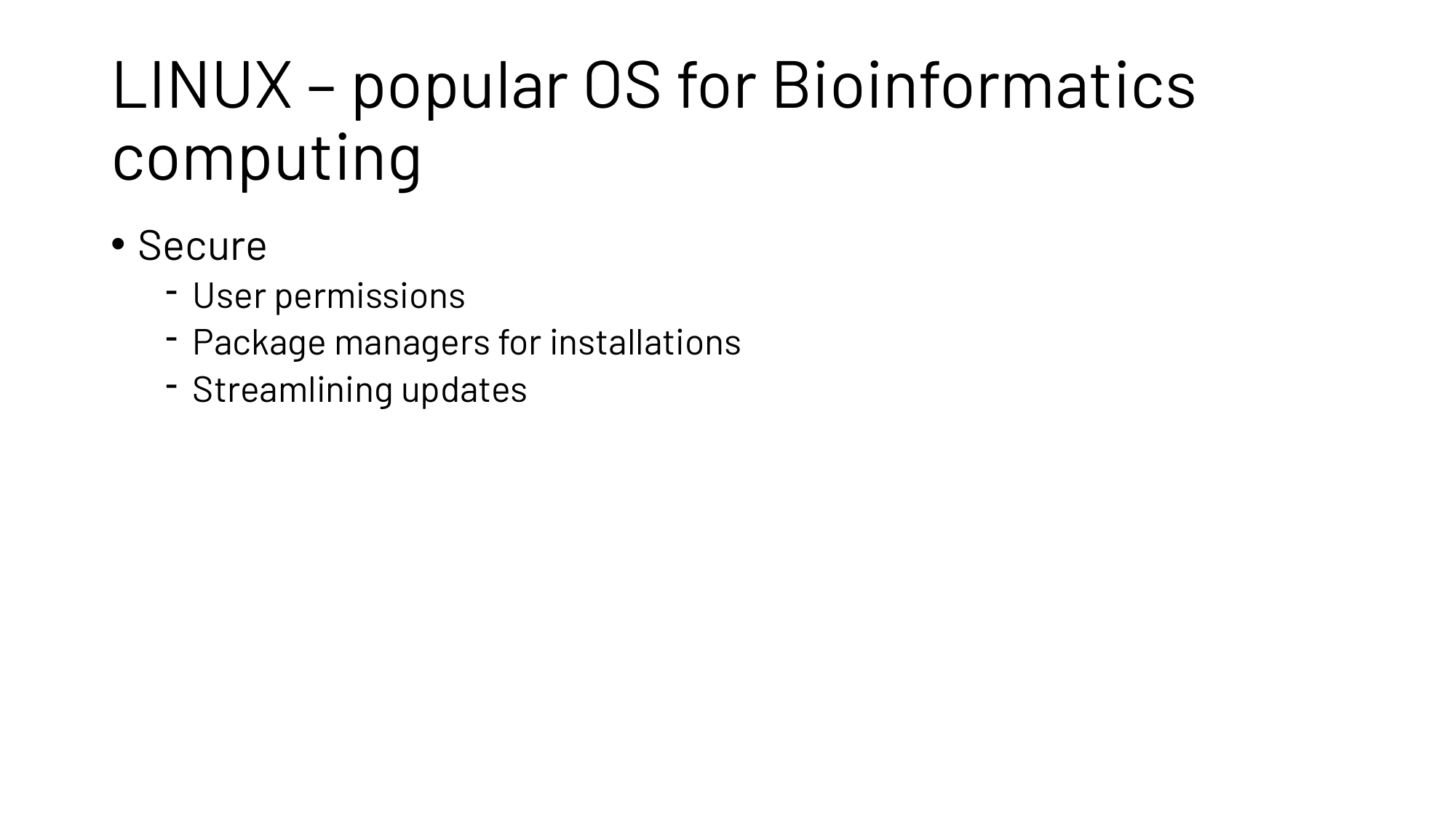

# LINUX – popular OS for Bioinformatics computing
Secure
User permissions
Package managers for installations
Streamlining updates